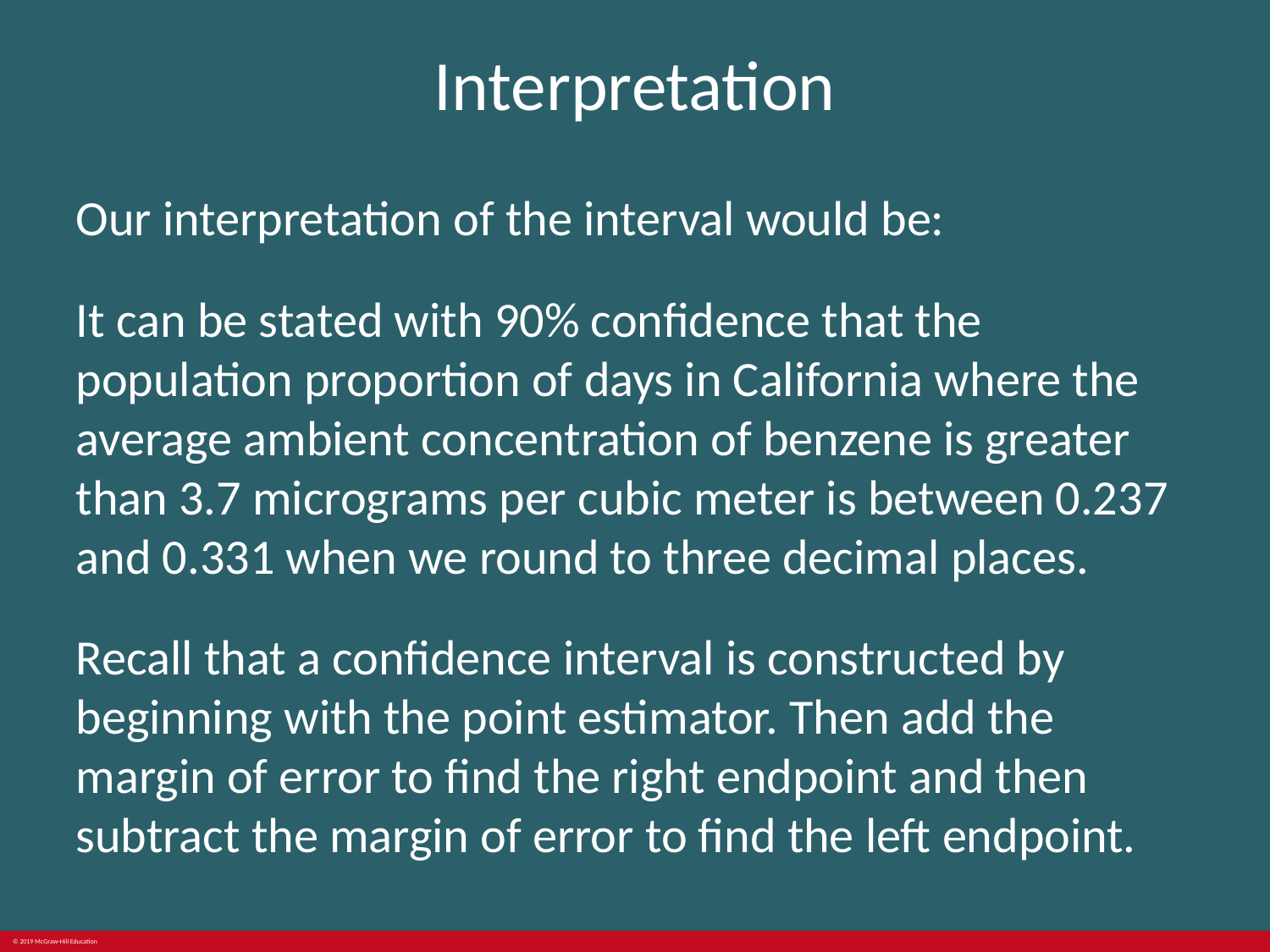

# Interpretation
Our interpretation of the interval would be:
It can be stated with 90% confidence that the population proportion of days in California where the average ambient concentration of benzene is greater than 3.7 micrograms per cubic meter is between 0.237 and 0.331 when we round to three decimal places.
Recall that a confidence interval is constructed by beginning with the point estimator. Then add the margin of error to find the right endpoint and then subtract the margin of error to find the left endpoint.